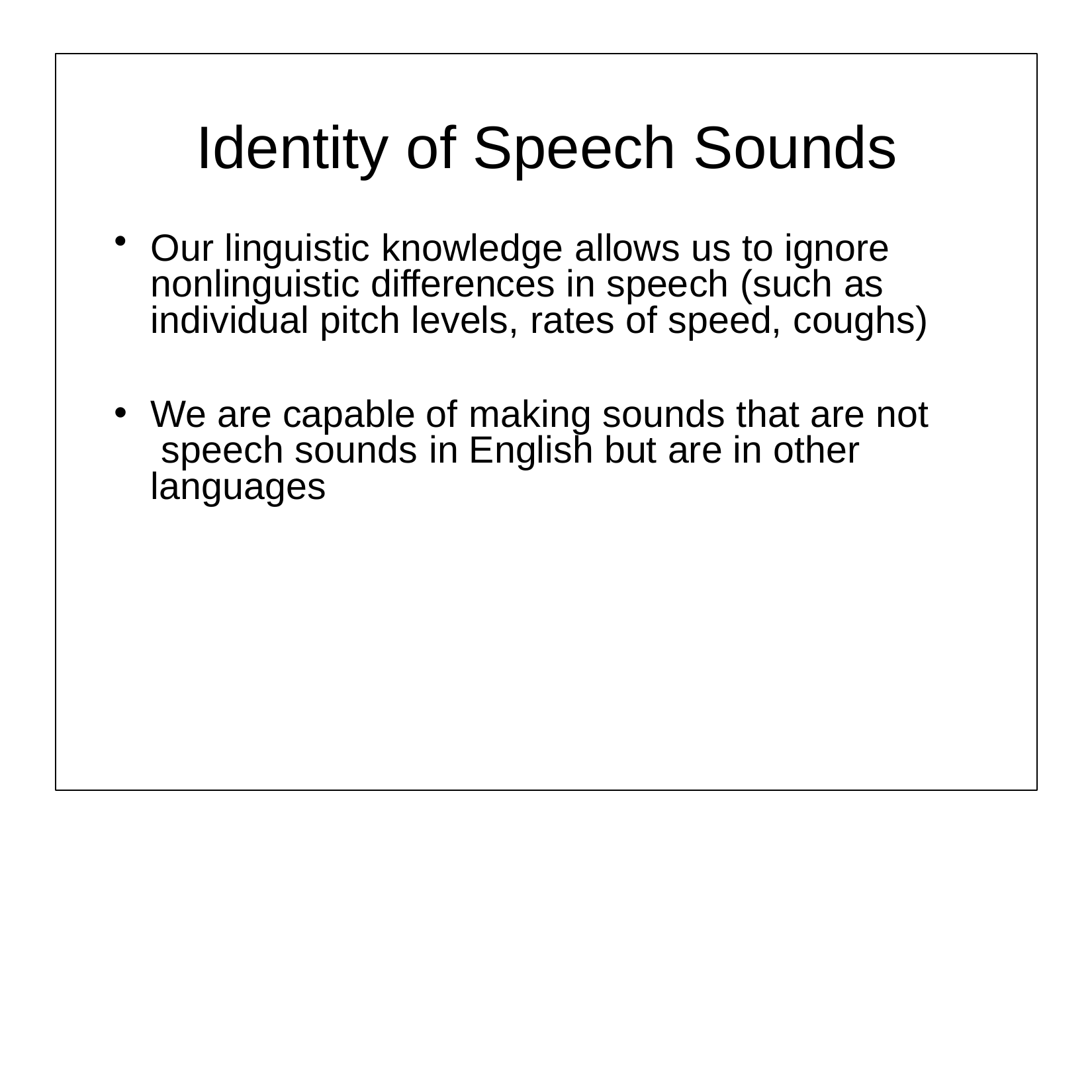

# Identity of Speech Sounds
Our linguistic knowledge allows us to ignore  nonlinguistic differences in speech (such as  individual pitch levels, rates of speed, coughs)

We are capable of making sounds that are not  speech sounds in English but are in other  languages